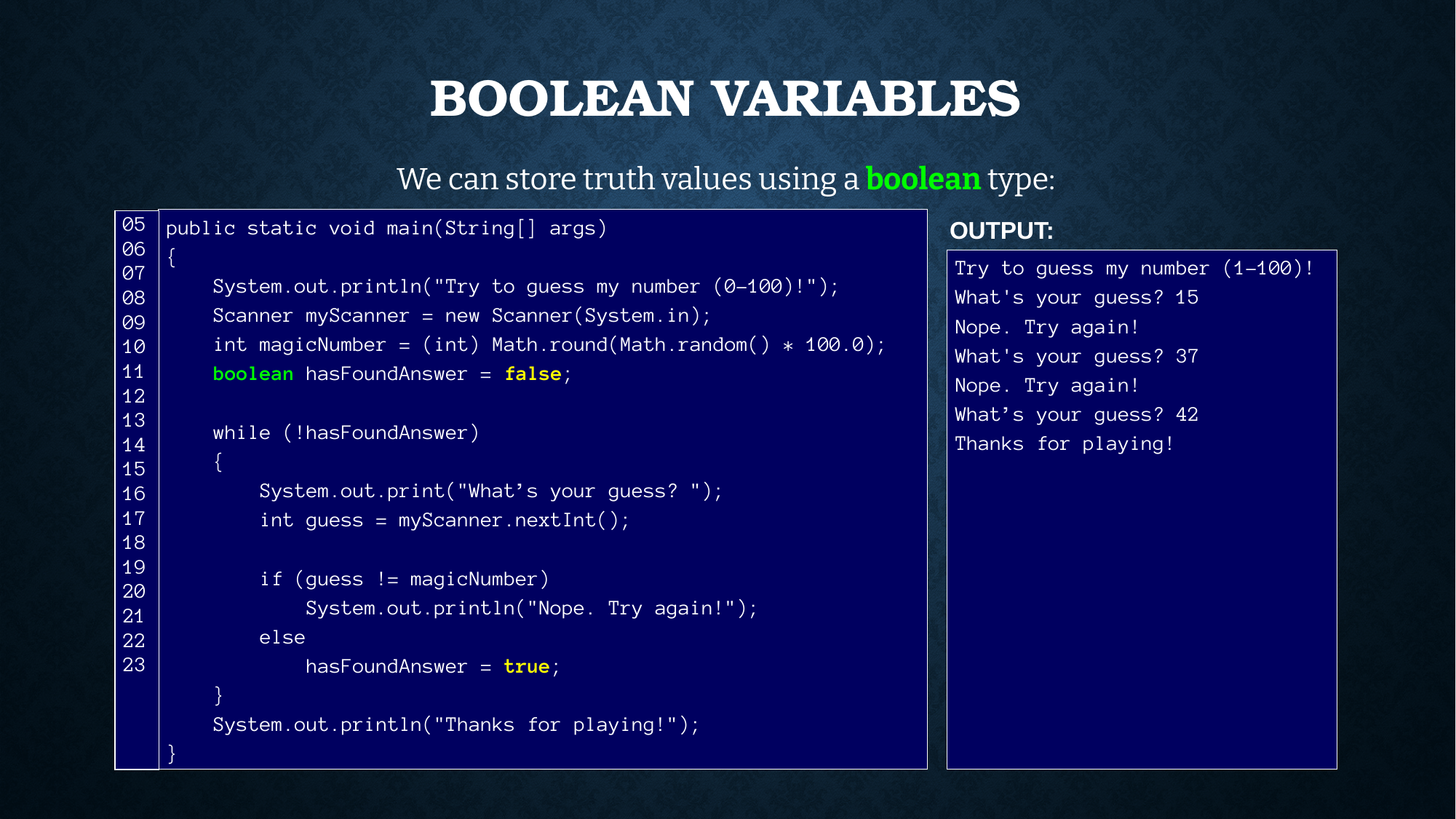

# Boolean Variables
We can store truth values using a boolean type:
public static void main(String[] args)
{
    System.out.println("Try to guess my number (0-100)!");
    Scanner myScanner = new Scanner(System.in);
    int magicNumber = (int) Math.round(Math.random() * 100.0);
    boolean hasFoundAnswer = false;

    while (!hasFoundAnswer)
    {
        System.out.print("What’s your guess? ");
        int guess = myScanner.nextInt();

        if (guess != magicNumber)
            System.out.println("Nope. Try again!");
        else
            hasFoundAnswer = true;
    }
    System.out.println("Thanks for playing!");
}
OUTPUT:
| 05 06 07 08 09 10 11 12 13 14 15 16 17 18 19 20 21 22 23 |
| --- |
Try to guess my number (1-100)!
What's your guess? 15
Nope. Try again!
What's your guess? 37
Nope. Try again!
What’s your guess? 42
Thanks for playing!